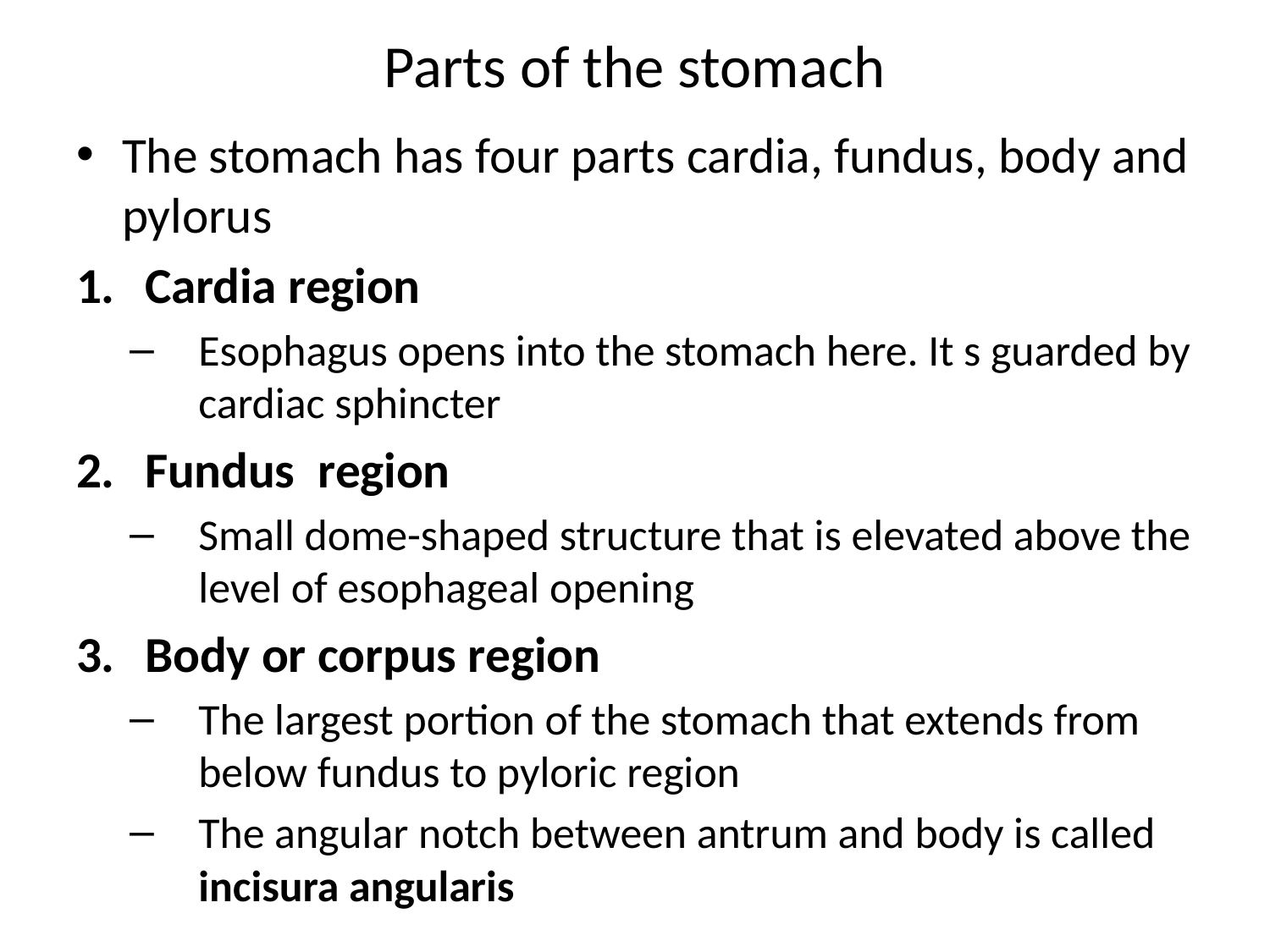

# Parts of the stomach
The stomach has four parts cardia, fundus, body and pylorus
Cardia region
Esophagus opens into the stomach here. It s guarded by cardiac sphincter
Fundus  region
Small dome-shaped structure that is elevated above the level of esophageal opening
Body or corpus region
The largest portion of the stomach that extends from below fundus to pyloric region
The angular notch between antrum and body is called incisura angularis